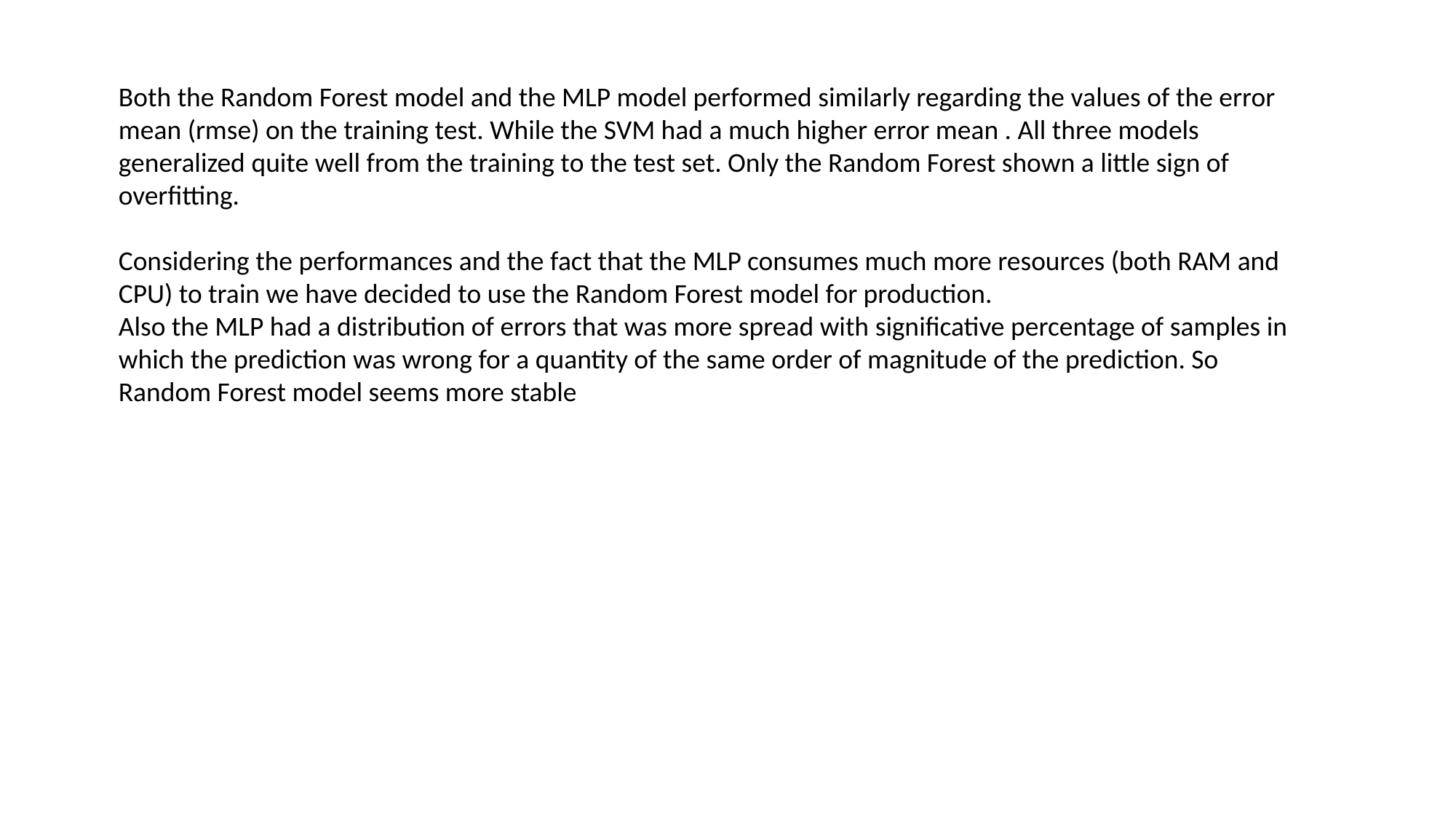

Both the Random Forest model and the MLP model performed similarly regarding the values of the error mean (rmse) on the training test. While the SVM had a much higher error mean . All three models generalized quite well from the training to the test set. Only the Random Forest shown a little sign of overfitting.

Considering the performances and the fact that the MLP consumes much more resources (both RAM and CPU) to train we have decided to use the Random Forest model for production.
Also the MLP had a distribution of errors that was more spread with significative percentage of samples in which the prediction was wrong for a quantity of the same order of magnitude of the prediction. So Random Forest model seems more stable